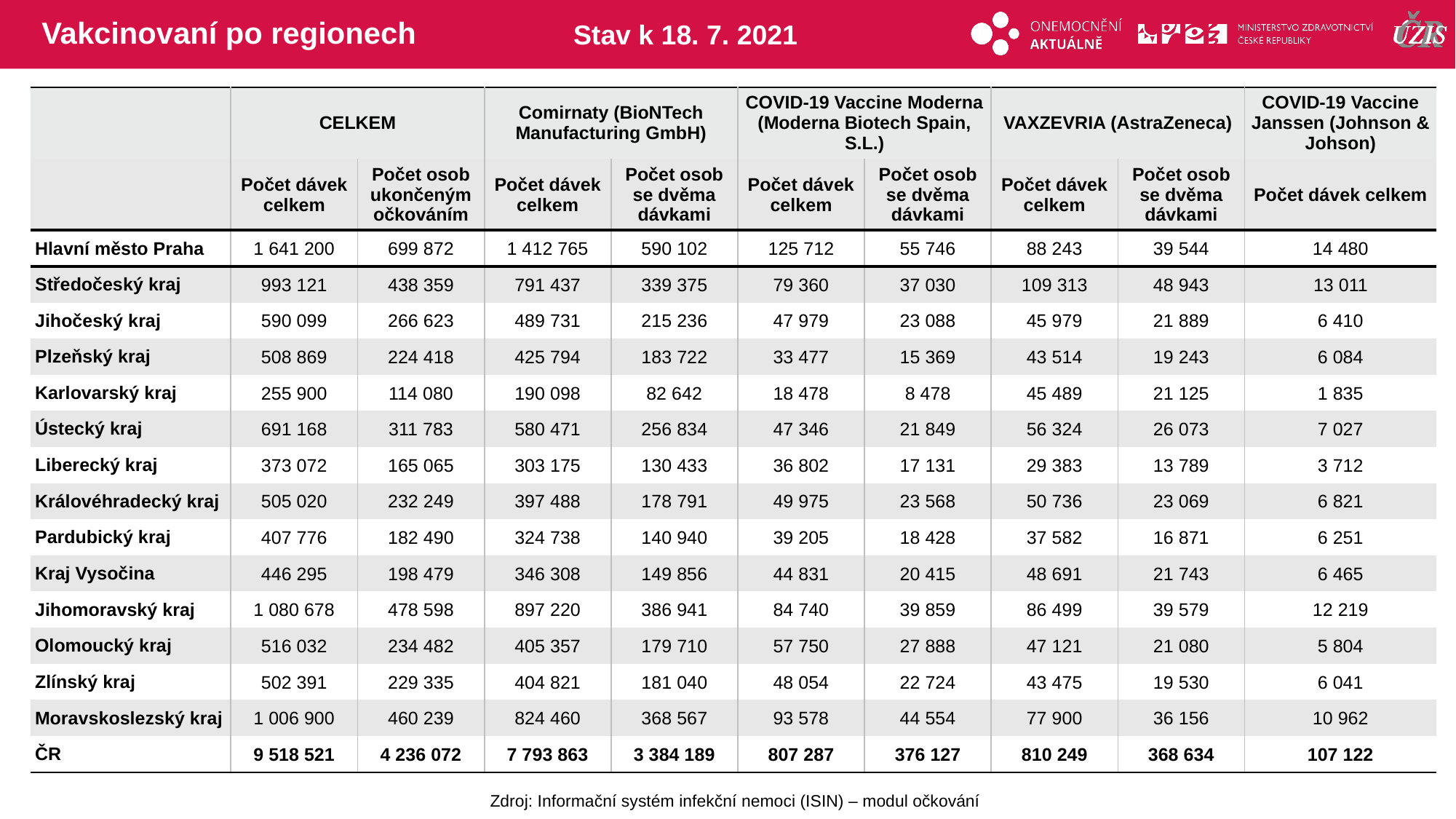

# Vakcinovaní po regionech
Stav k 18. 7. 2021
|  | CELKEM |  | Comirnaty (BioNTech Manufacturing GmbH) |  | COVID-19 Vaccine Moderna (Moderna Biotech Spain, S.L.) |  | VAXZEVRIA (AstraZeneca) |  | COVID-19 Vaccine Janssen (Johnson & Johson) |
| --- | --- | --- | --- | --- | --- | --- | --- | --- | --- |
|  | Počet dávek celkem | Počet osob ukončeným očkováním | Počet dávek celkem | Počet osob se dvěma dávkami | Počet dávek celkem | Počet osob se dvěma dávkami | Počet dávek celkem | Počet osob se dvěma dávkami | Počet dávek celkem |
| Hlavní město Praha | 1 641 200 | 699 872 | 1 412 765 | 590 102 | 125 712 | 55 746 | 88 243 | 39 544 | 14 480 |
| Středočeský kraj | 993 121 | 438 359 | 791 437 | 339 375 | 79 360 | 37 030 | 109 313 | 48 943 | 13 011 |
| Jihočeský kraj | 590 099 | 266 623 | 489 731 | 215 236 | 47 979 | 23 088 | 45 979 | 21 889 | 6 410 |
| Plzeňský kraj | 508 869 | 224 418 | 425 794 | 183 722 | 33 477 | 15 369 | 43 514 | 19 243 | 6 084 |
| Karlovarský kraj | 255 900 | 114 080 | 190 098 | 82 642 | 18 478 | 8 478 | 45 489 | 21 125 | 1 835 |
| Ústecký kraj | 691 168 | 311 783 | 580 471 | 256 834 | 47 346 | 21 849 | 56 324 | 26 073 | 7 027 |
| Liberecký kraj | 373 072 | 165 065 | 303 175 | 130 433 | 36 802 | 17 131 | 29 383 | 13 789 | 3 712 |
| Královéhradecký kraj | 505 020 | 232 249 | 397 488 | 178 791 | 49 975 | 23 568 | 50 736 | 23 069 | 6 821 |
| Pardubický kraj | 407 776 | 182 490 | 324 738 | 140 940 | 39 205 | 18 428 | 37 582 | 16 871 | 6 251 |
| Kraj Vysočina | 446 295 | 198 479 | 346 308 | 149 856 | 44 831 | 20 415 | 48 691 | 21 743 | 6 465 |
| Jihomoravský kraj | 1 080 678 | 478 598 | 897 220 | 386 941 | 84 740 | 39 859 | 86 499 | 39 579 | 12 219 |
| Olomoucký kraj | 516 032 | 234 482 | 405 357 | 179 710 | 57 750 | 27 888 | 47 121 | 21 080 | 5 804 |
| Zlínský kraj | 502 391 | 229 335 | 404 821 | 181 040 | 48 054 | 22 724 | 43 475 | 19 530 | 6 041 |
| Moravskoslezský kraj | 1 006 900 | 460 239 | 824 460 | 368 567 | 93 578 | 44 554 | 77 900 | 36 156 | 10 962 |
| ČR | 9 518 521 | 4 236 072 | 7 793 863 | 3 384 189 | 807 287 | 376 127 | 810 249 | 368 634 | 107 122 |
Zdroj: Informační systém infekční nemoci (ISIN) – modul očkování